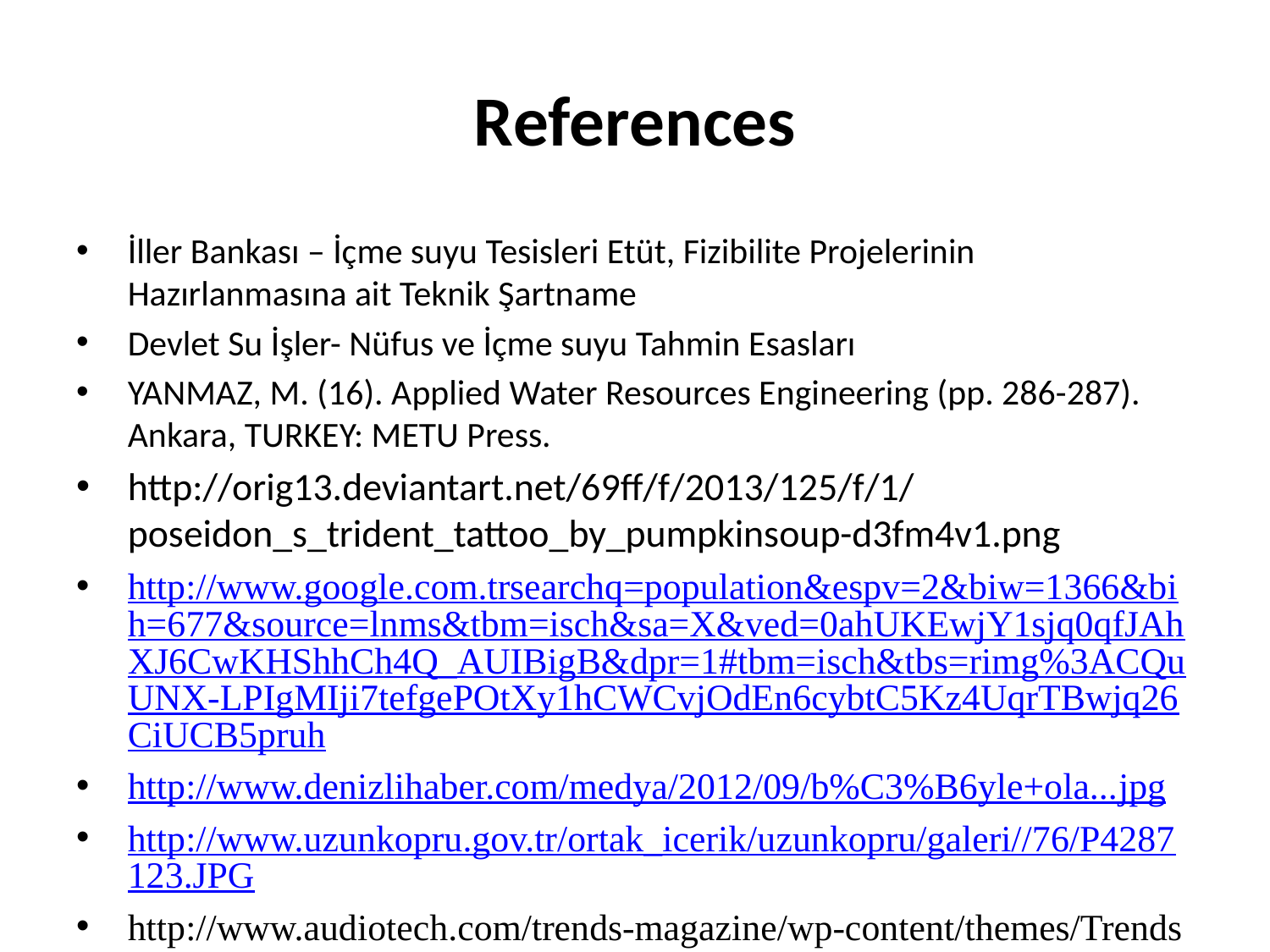

# References
İller Bankası – İçme suyu Tesisleri Etüt, Fizibilite Projelerinin Hazırlanmasına ait Teknik Şartname
Devlet Su İşler- Nüfus ve İçme suyu Tahmin Esasları
YANMAZ, M. (16). Applied Water Resources Engineering (pp. 286-287). Ankara, TURKEY: METU Press.
http://orig13.deviantart.net/69ff/f/2013/125/f/1/poseidon_s_trident_tattoo_by_pumpkinsoup-d3fm4v1.png
http://www.google.com.trsearchq=population&espv=2&biw=1366&bih=677&source=lnms&tbm=isch&sa=X&ved=0ahUKEwjY1sjq0qfJAhXJ6CwKHShhCh4Q_AUIBigB&dpr=1#tbm=isch&tbs=rimg%3ACQuUNX-LPIgMIji7tefgePOtXy1hCWCvjOdEn6cybtC5Kz4UqrTBwjq26CiUCB5pruh
http://www.denizlihaber.com/medya/2012/09/b%C3%B6yle+ola...jpg
http://www.uzunkopru.gov.tr/ortak_icerik/uzunkopru/galeri//76/P4287123.JPG
http://www.audiotech.com/trends-magazine/wp-content/themes/Trends